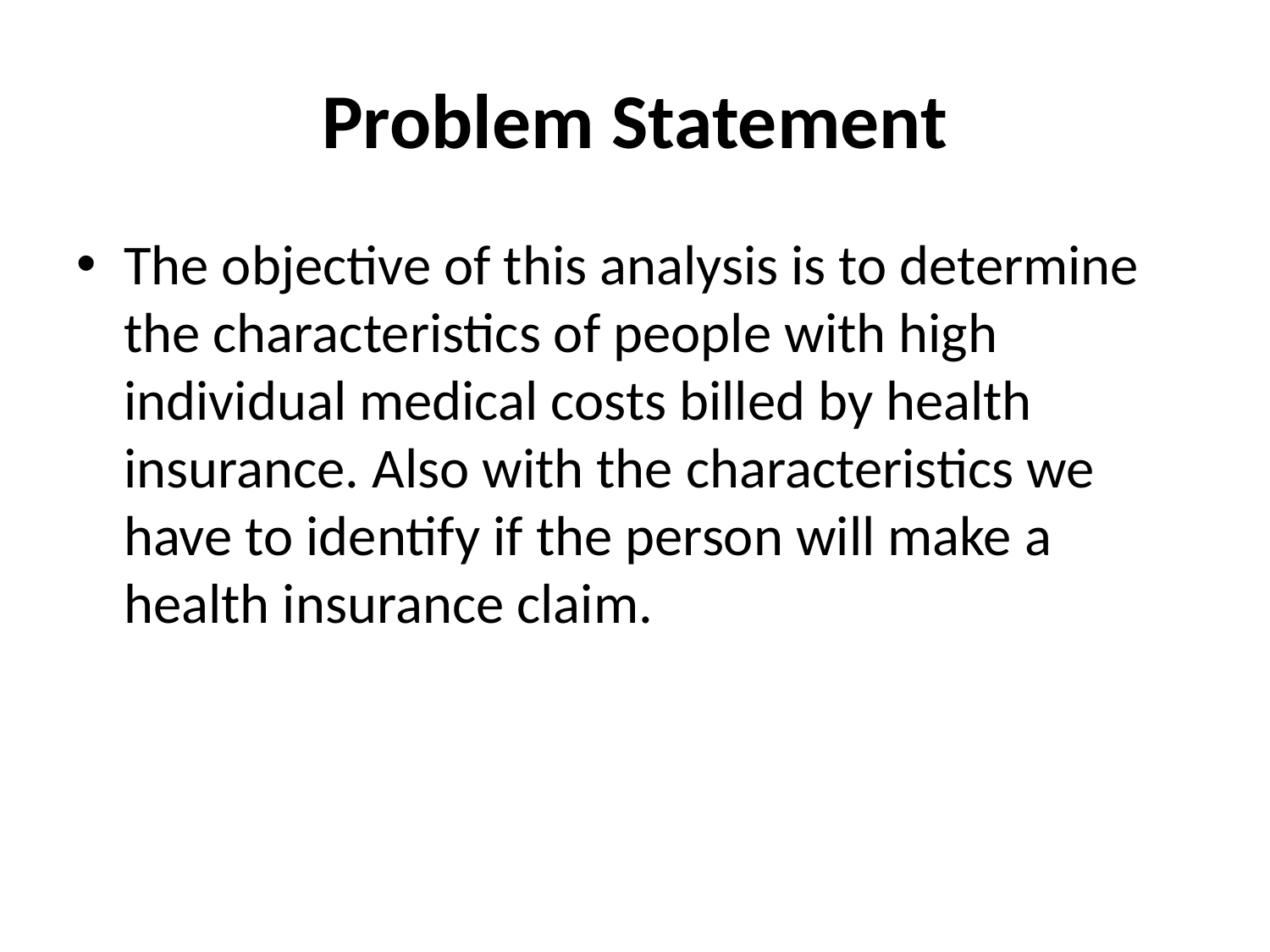

# Problem Statement
The objective of this analysis is to determine the characteristics of people with high individual medical costs billed by health insurance. Also with the characteristics we have to identify if the person will make a health insurance claim.